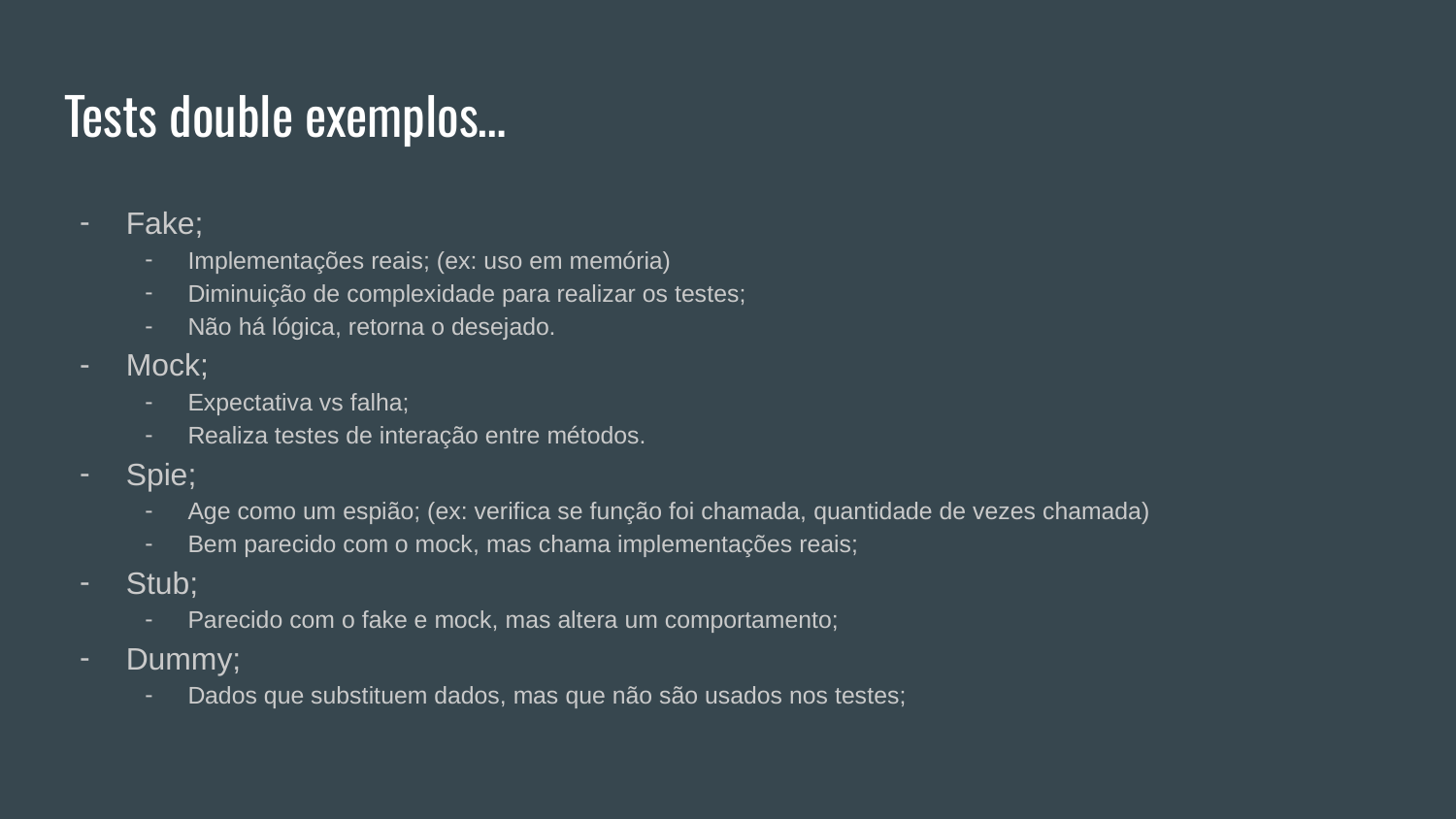

# Tests double exemplos…
Fake;
Implementações reais; (ex: uso em memória)
Diminuição de complexidade para realizar os testes;
Não há lógica, retorna o desejado.
Mock;
Expectativa vs falha;
Realiza testes de interação entre métodos.
Spie;
Age como um espião; (ex: verifica se função foi chamada, quantidade de vezes chamada)
Bem parecido com o mock, mas chama implementações reais;
Stub;
Parecido com o fake e mock, mas altera um comportamento;
Dummy;
Dados que substituem dados, mas que não são usados nos testes;